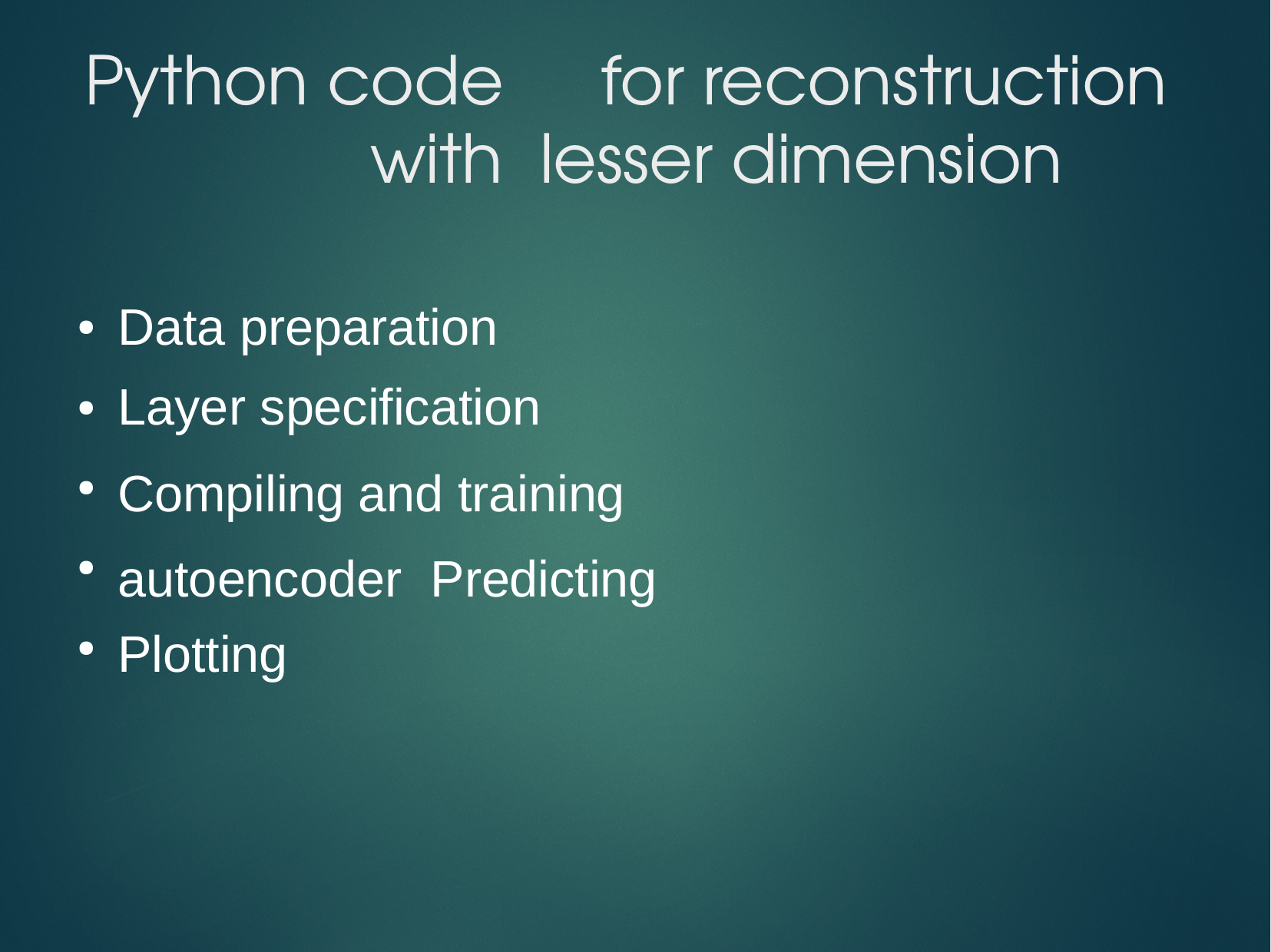

# Python code	for reconstruction with  lesser dimension
Data preparation
Layer specification
Compiling and training
autoencoder  Predicting
Plotting
●
●
●
●
●